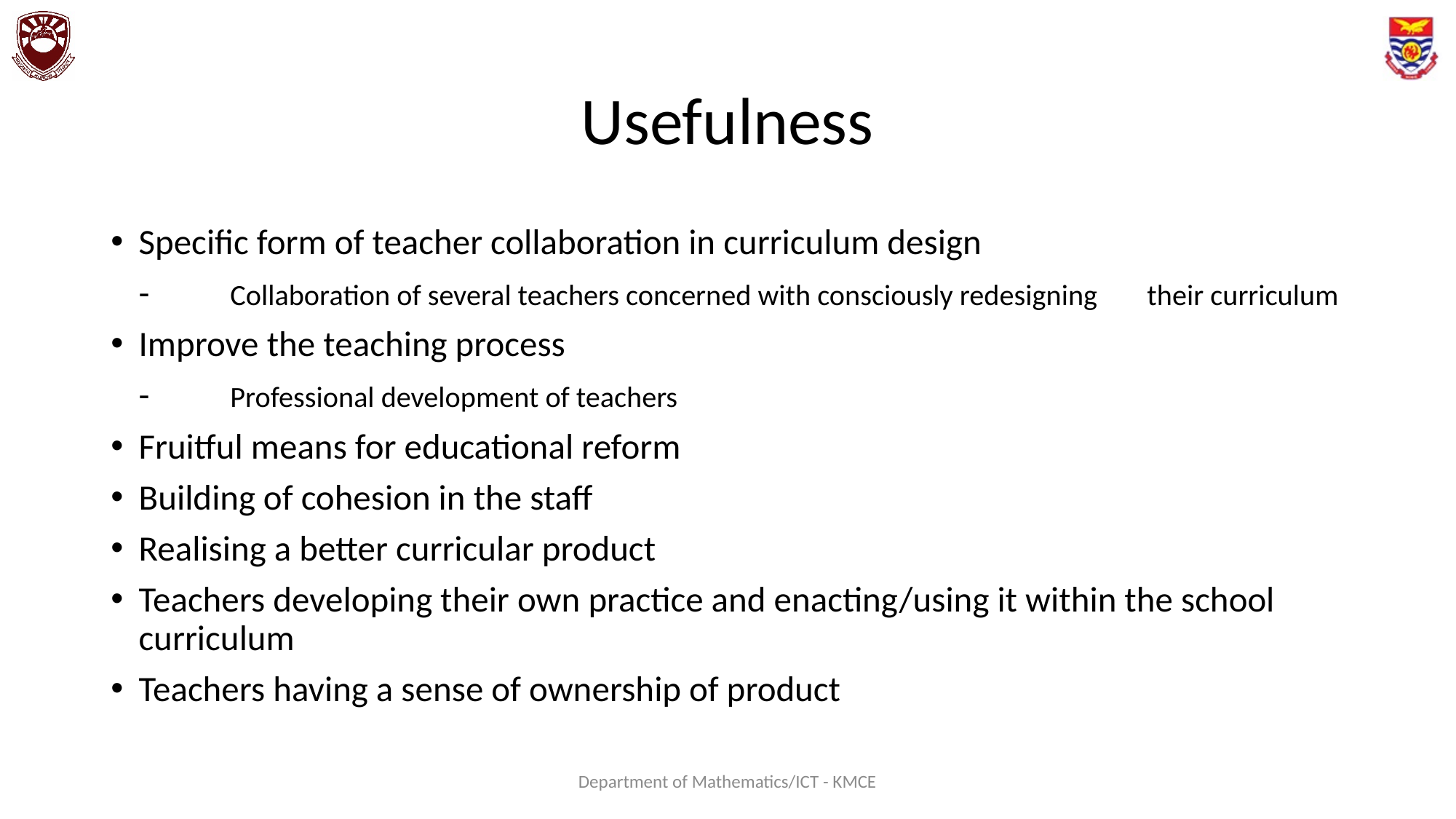

# Usefulness
Specific form of teacher collaboration in curriculum design
	-	Collaboration of several teachers concerned with consciously redesigning 	their curriculum
Improve the teaching process
	-	Professional development of teachers
Fruitful means for educational reform
Building of cohesion in the staff
Realising a better curricular product
Teachers developing their own practice and enacting/using it within the school curriculum
Teachers having a sense of ownership of product
Department of Mathematics/ICT - KMCE
7